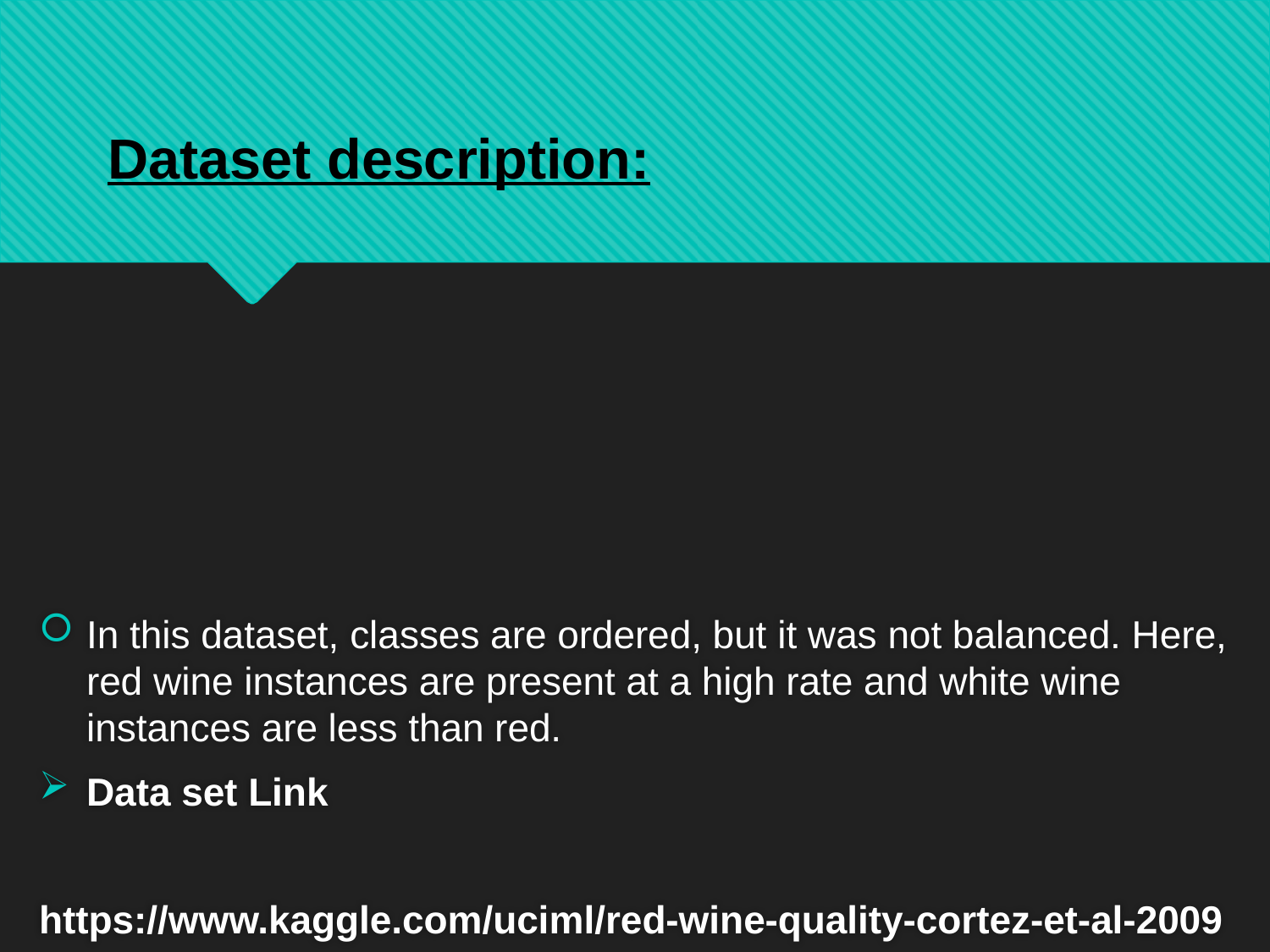

Dataset description:
In this dataset, classes are ordered, but it was not balanced. Here, red wine instances are present at a high rate and white wine instances are less than red.
Data set Link

https://www.kaggle.com/uciml/red-wine-quality-cortez-et-al-2009